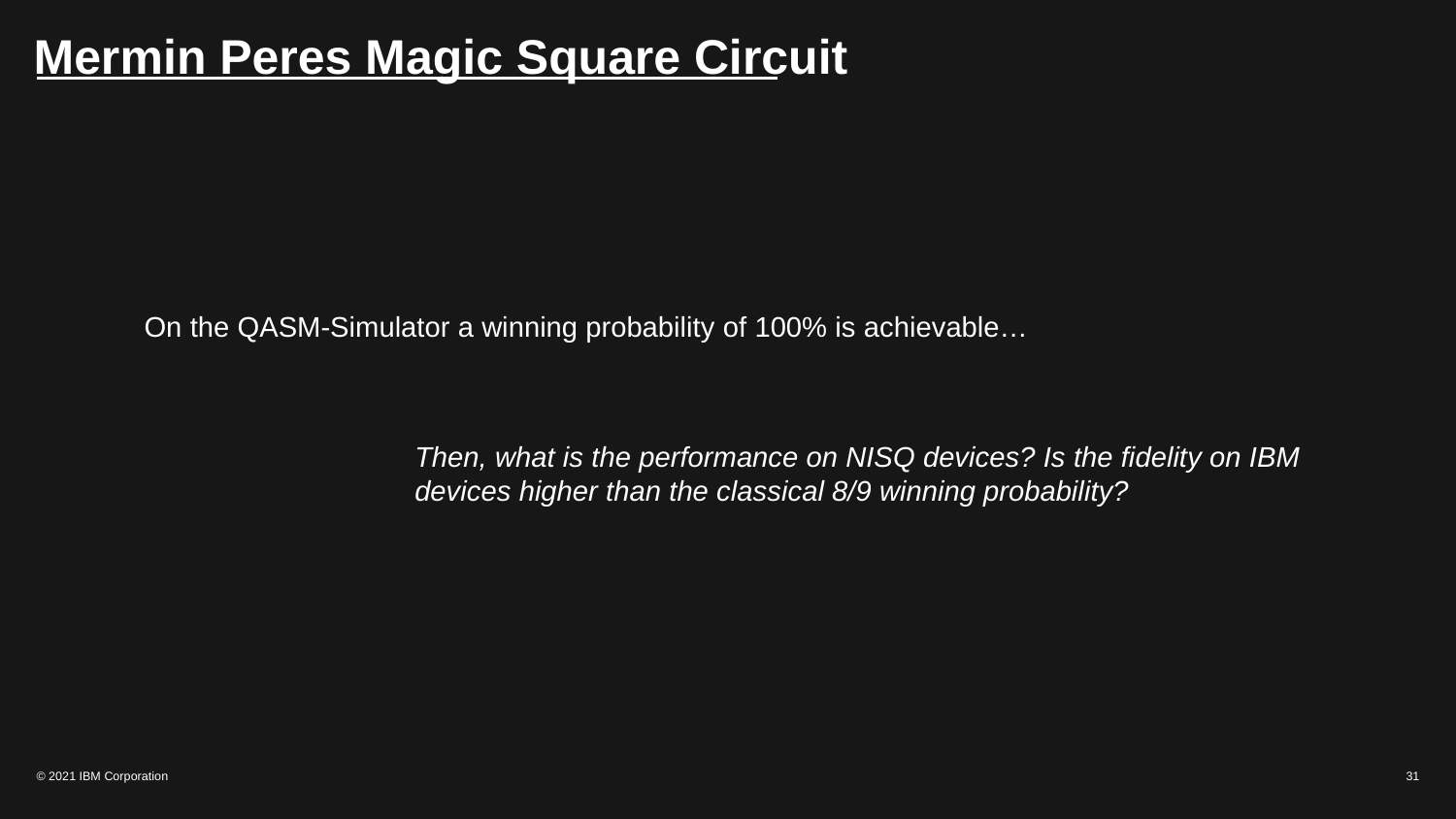

# Mermin Peres Magic Square Circuit
On the QASM-Simulator a winning probability of 100% is achievable…
Then, what is the performance on NISQ devices? Is the fidelity on IBM devices higher than the classical 8/9 winning probability?
© 2021 IBM Corporation
31